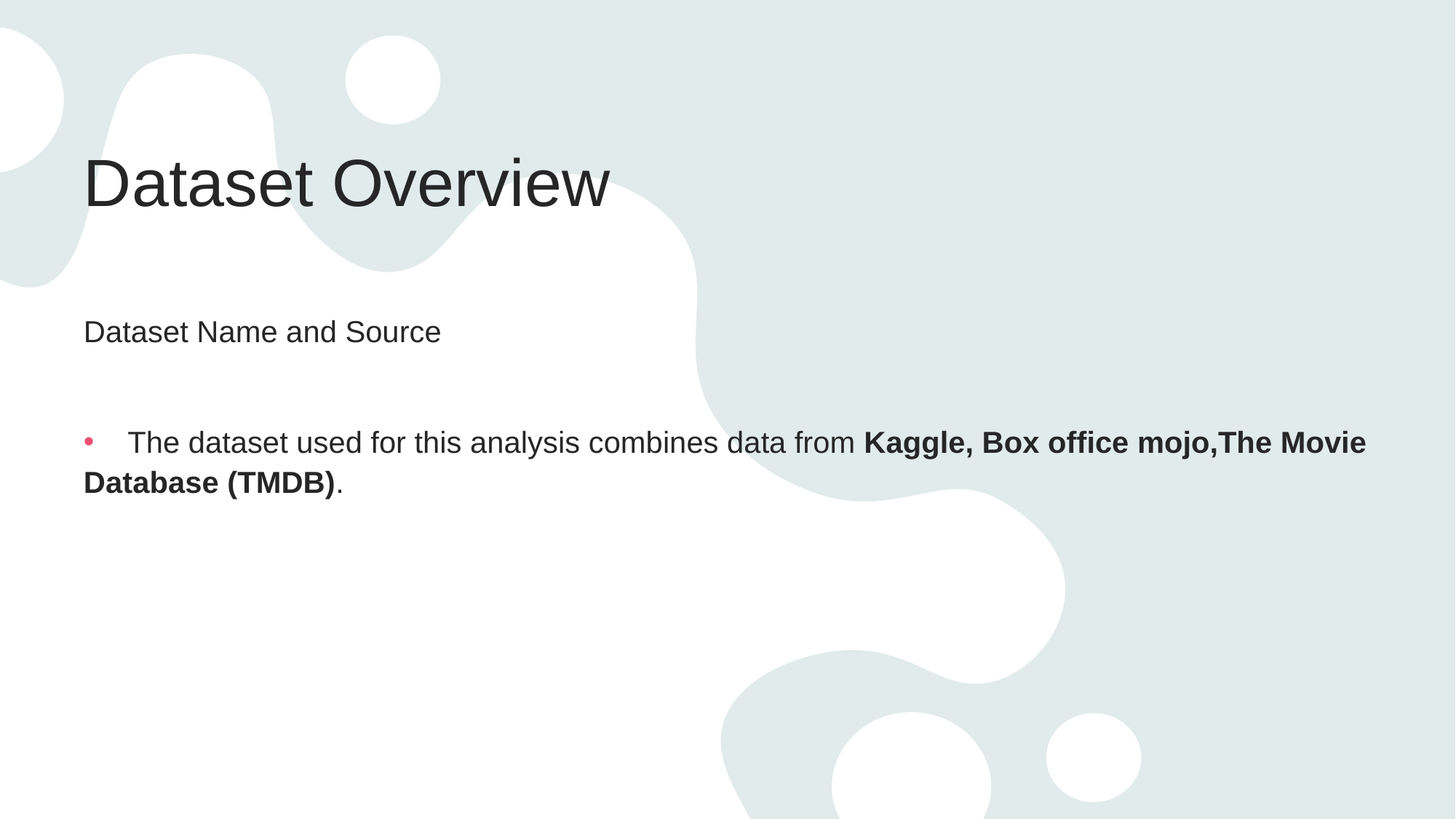

# Dataset Overview

Dataset Name and Source

    The dataset used for this analysis combines data from Kaggle, Box office mojo,The Movie Database (TMDB).